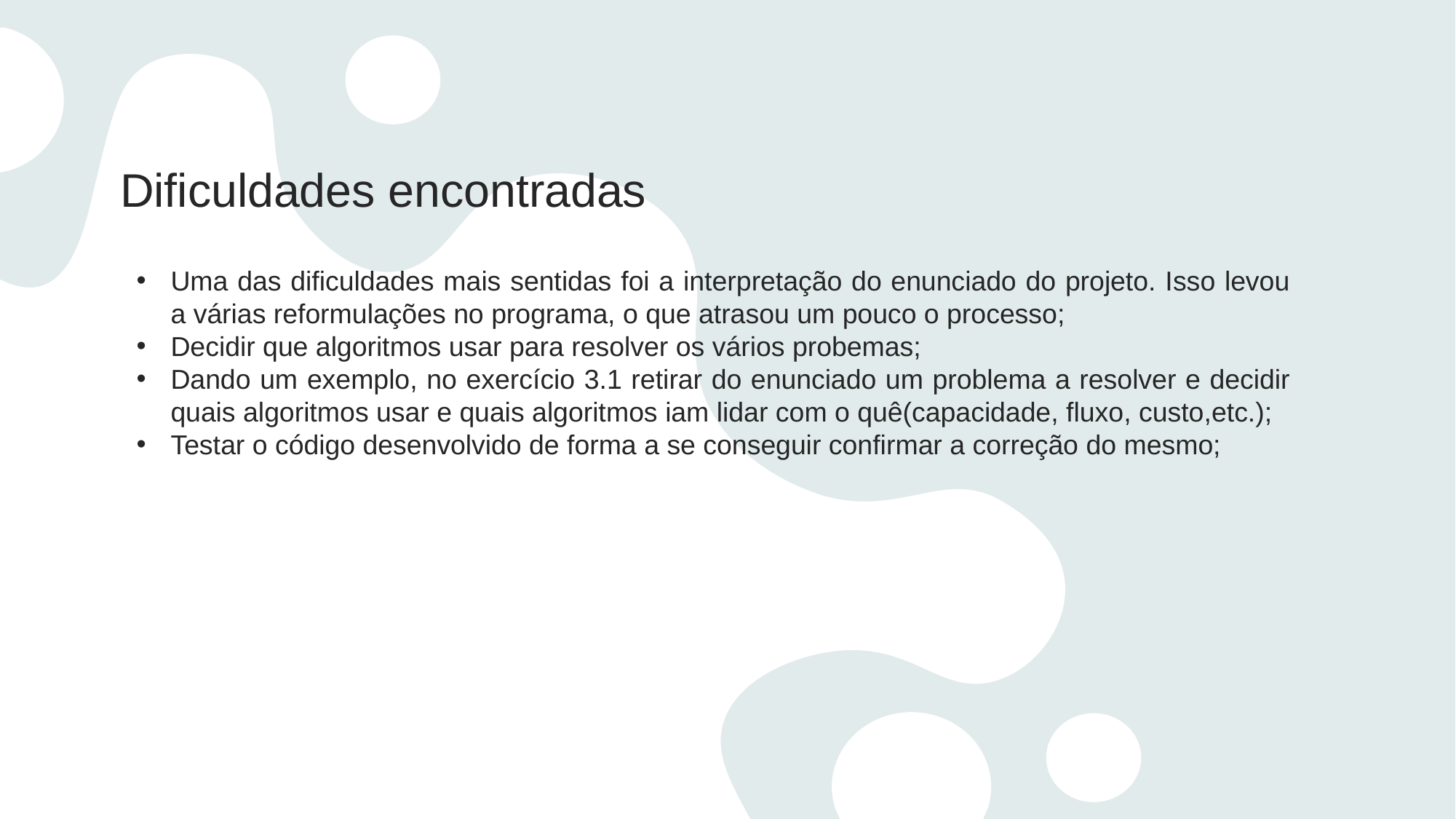

Dificuldades encontradas
Uma das dificuldades mais sentidas foi a interpretação do enunciado do projeto. Isso levou a várias reformulações no programa, o que atrasou um pouco o processo;
Decidir que algoritmos usar para resolver os vários probemas;
Dando um exemplo, no exercício 3.1 retirar do enunciado um problema a resolver e decidir quais algoritmos usar e quais algoritmos iam lidar com o quê(capacidade, fluxo, custo,etc.);
Testar o código desenvolvido de forma a se conseguir confirmar a correção do mesmo;